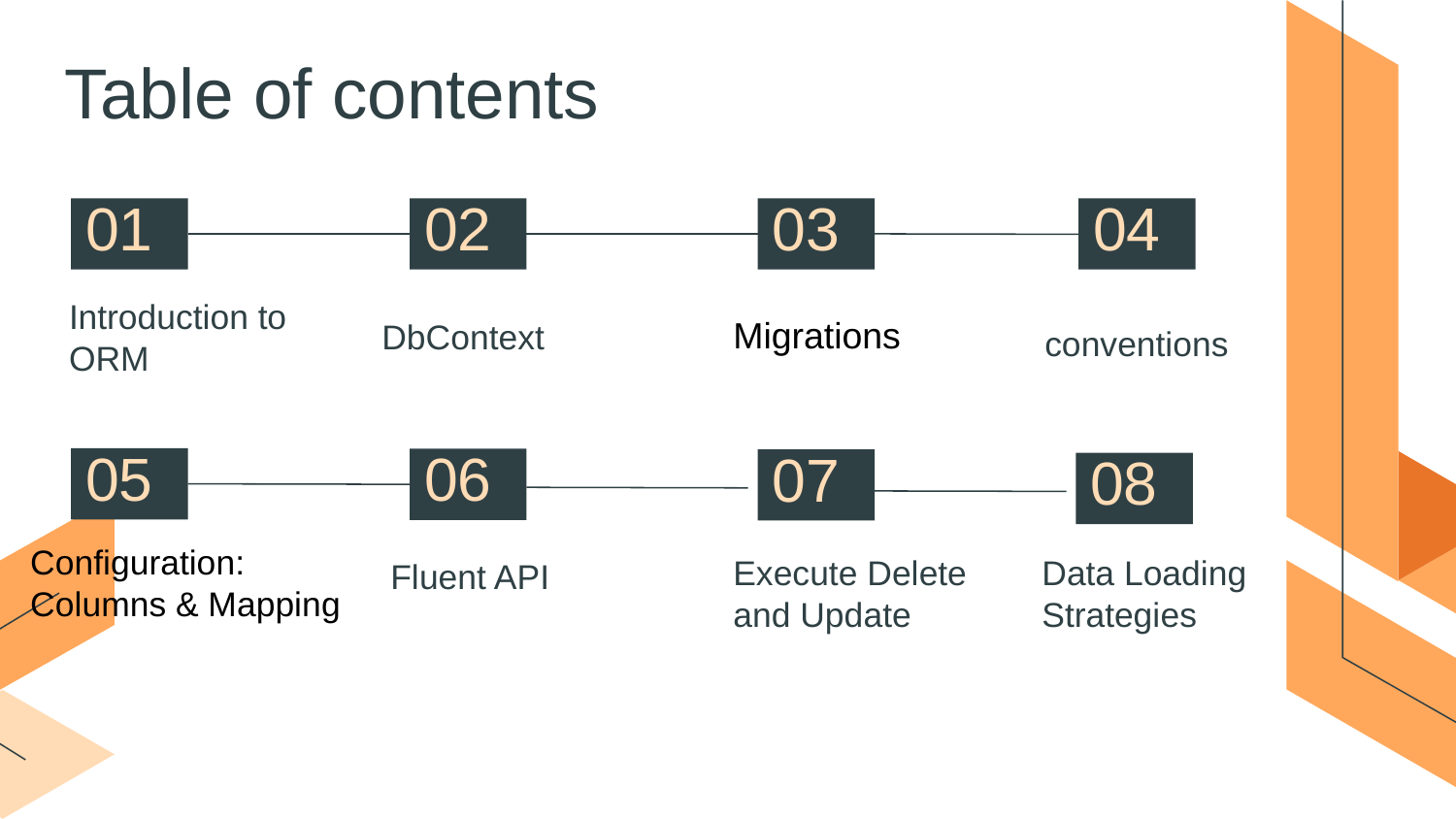

Table of contents
# 01
02
03
04
Introduction to ORM
DbContext
Migrations
conventions
05
06
07
08
Configuration: Columns & Mapping
Execute Delete and Update
Data Loading Strategies
Fluent API